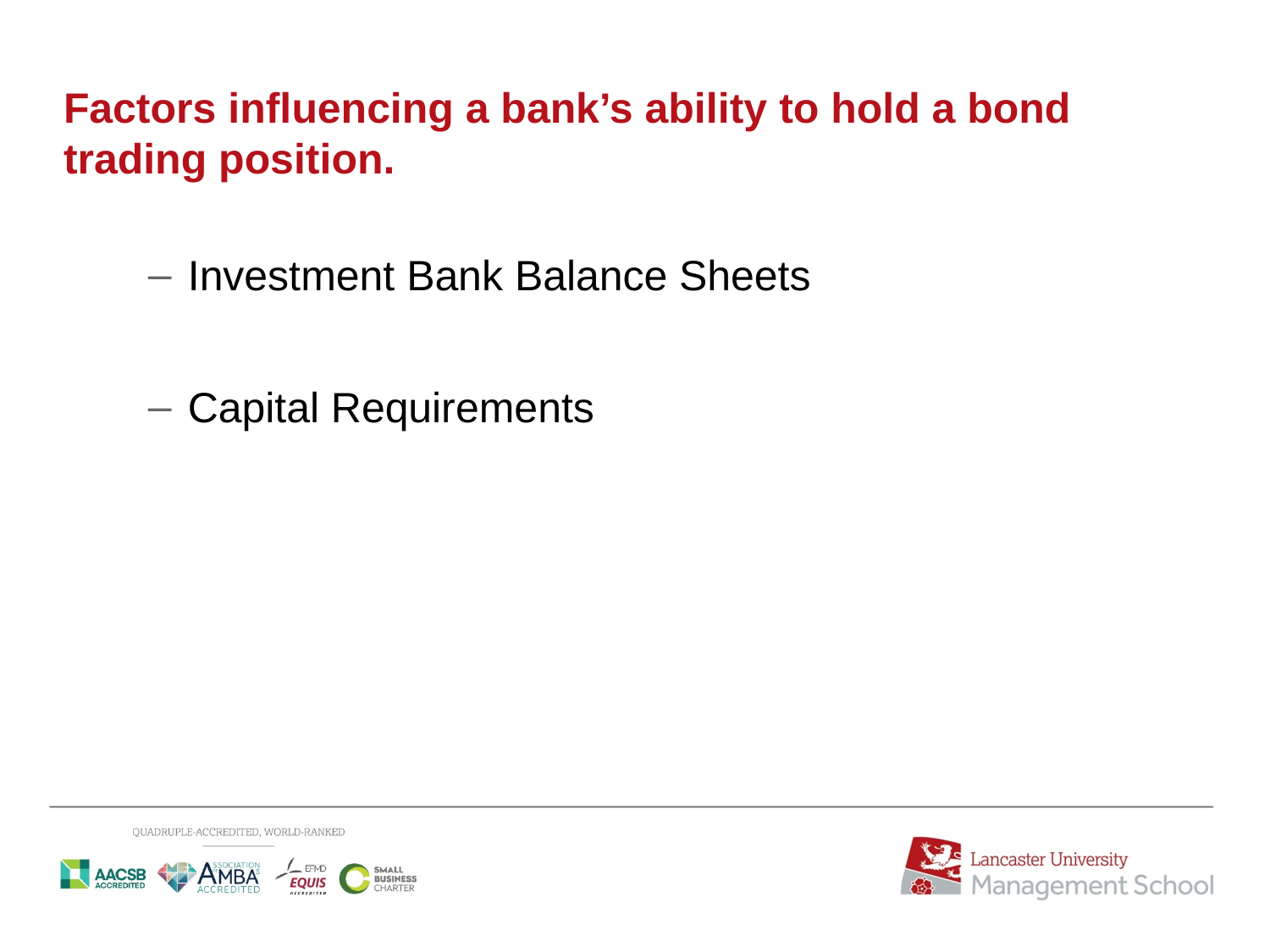

# Factors influencing a bank’s ability to hold a bond trading position.
Investment Bank Balance Sheets

Capital Requirements